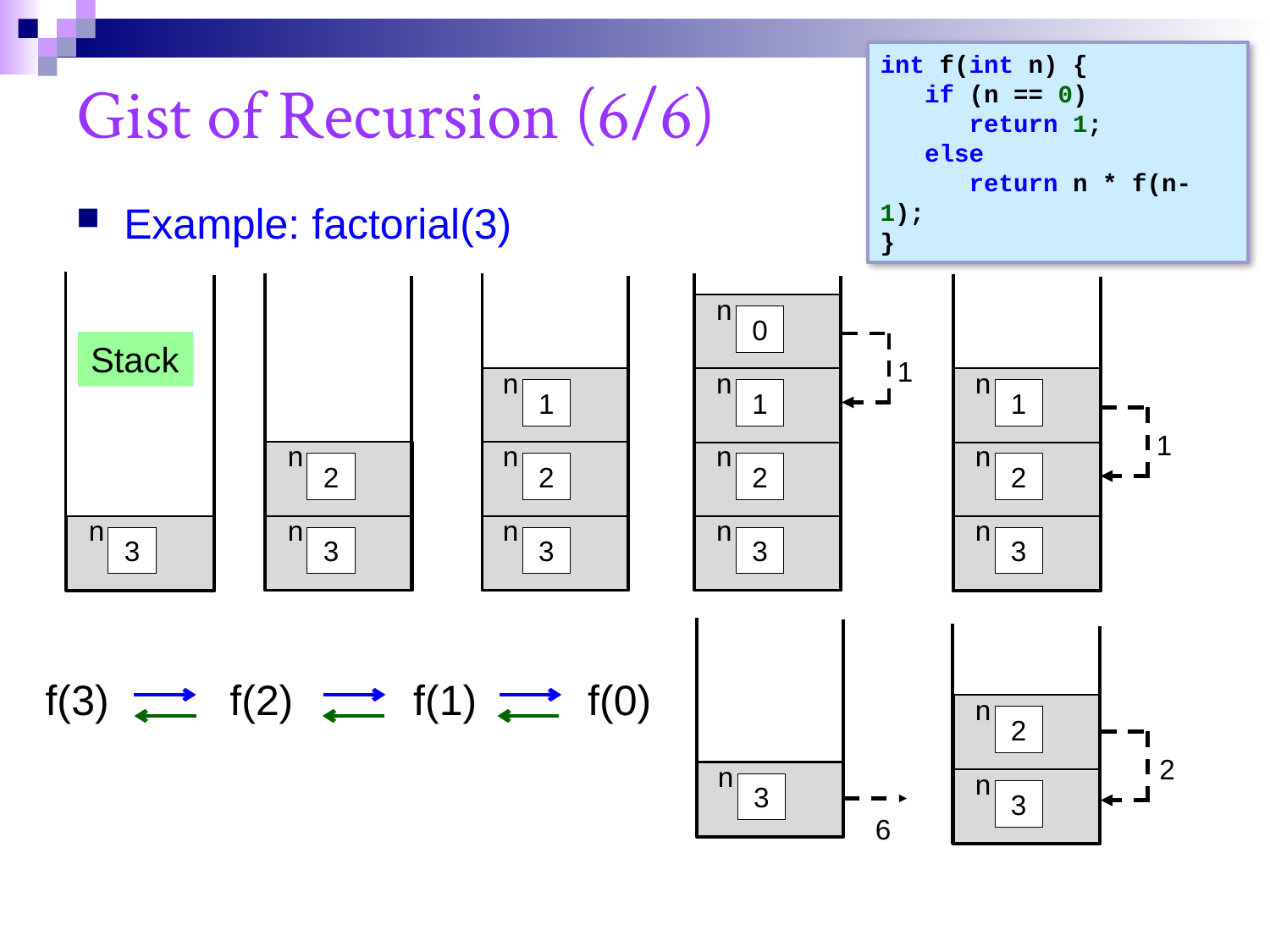

int f(int n) {
   if (n == 0)
      return 1;
   else
      return n * f(n-1);
}
# Gist of Recursion (6/6)
Example: factorial(3)

Stack

n

1
n

2
n

3

n

3

n

2
n

3

n

1
n

2
n

3
n

0
1
n

1
1
n

2
n

3

n

3

n

2
n

3
f(3)
f(2)
f(1)
f(0)
2
6